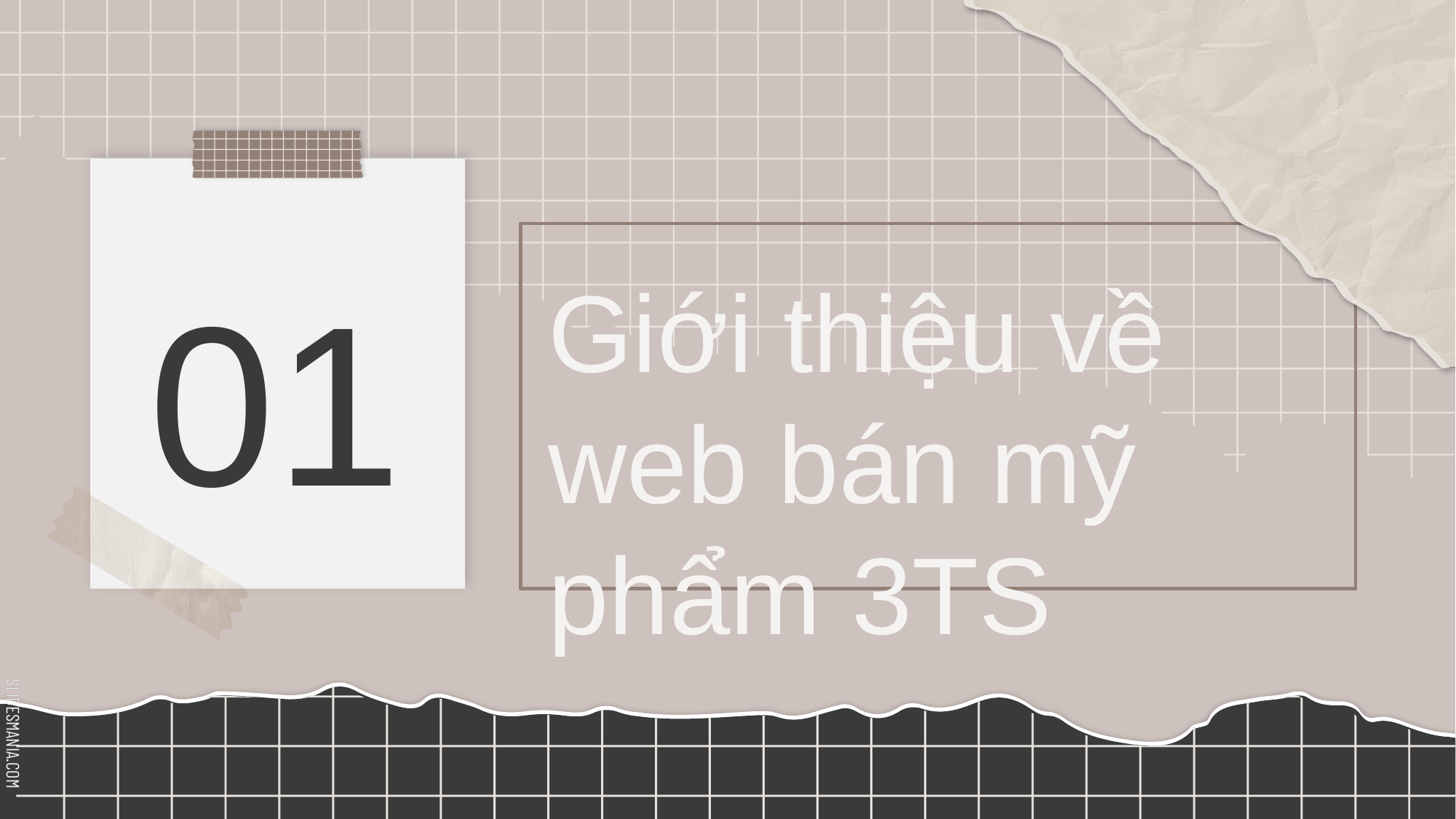

# 01

Giới thiệu về web bán mỹ phẩm 3TS